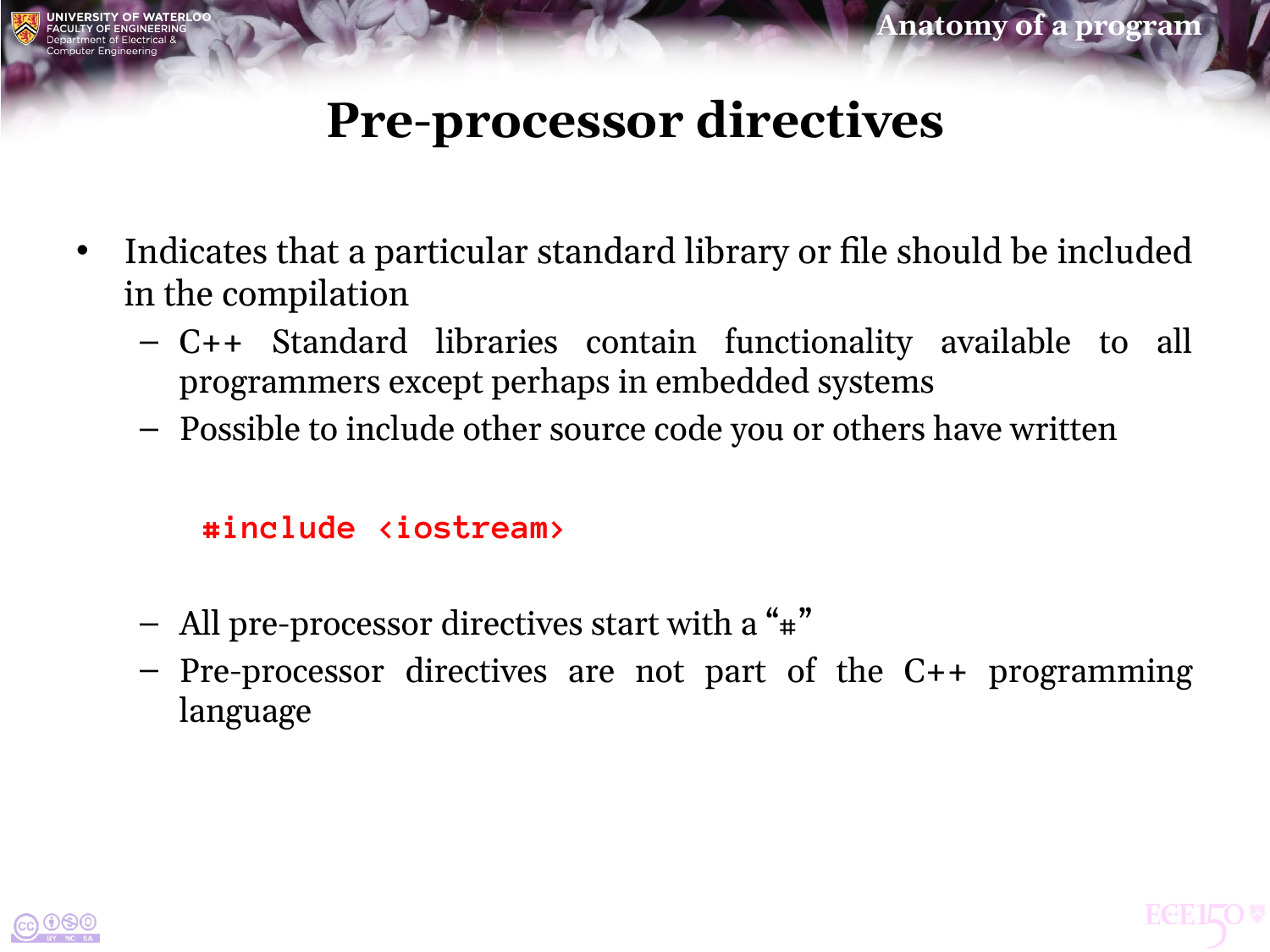

# Pre-processor directives
Indicates that a particular standard library or file should be included in the compilation
C++ Standard libraries contain functionality available to all programmers except perhaps in embedded systems
Possible to include other source code you or others have written

	#include <iostream>

All pre-processor directives start with a “#”
Pre-processor directives are not part of the C++ programming language